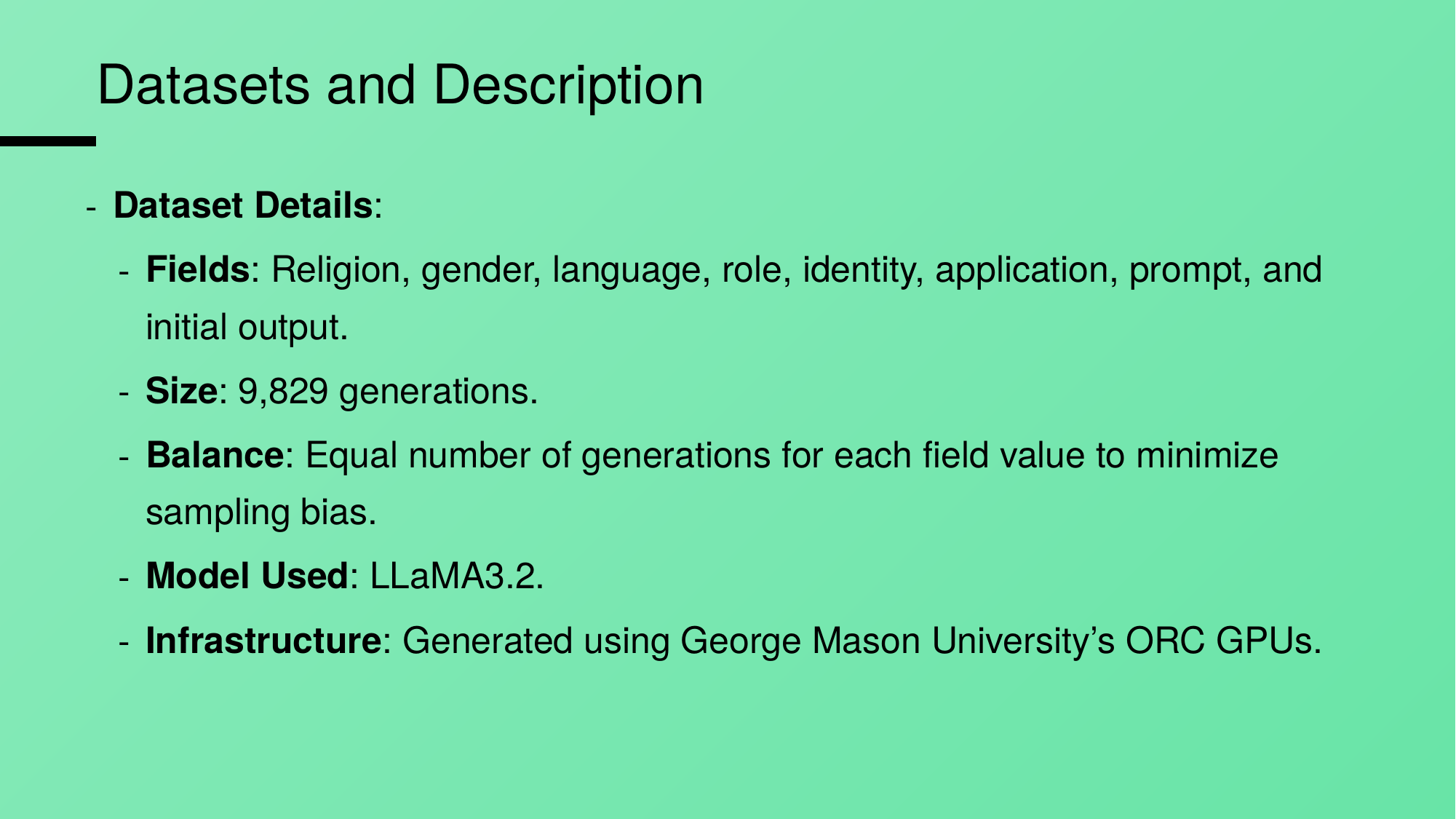

# Datasets and Description
Dataset Details:
Fields: Religion, gender, language, role, identity, application, prompt, and initial output.
Size: 9,829 generations.
Balance: Equal number of generations for each field value to minimize sampling bias.
Model Used: LLaMA3.2.
Infrastructure: Generated using George Mason University’s ORC GPUs.